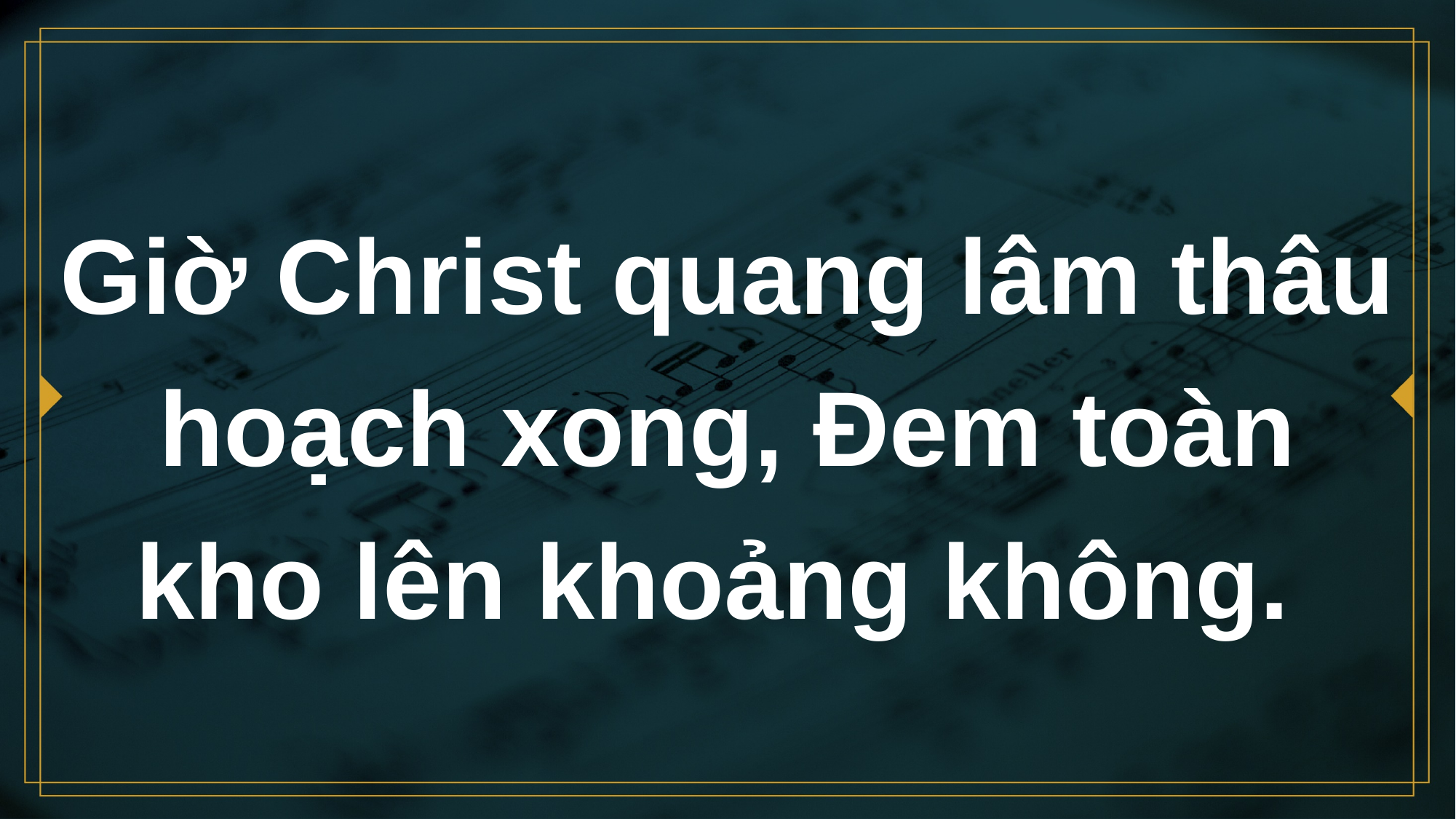

# Giờ Christ quang lâm thâu hoạch xong, Đem toàn kho lên khoảng không.